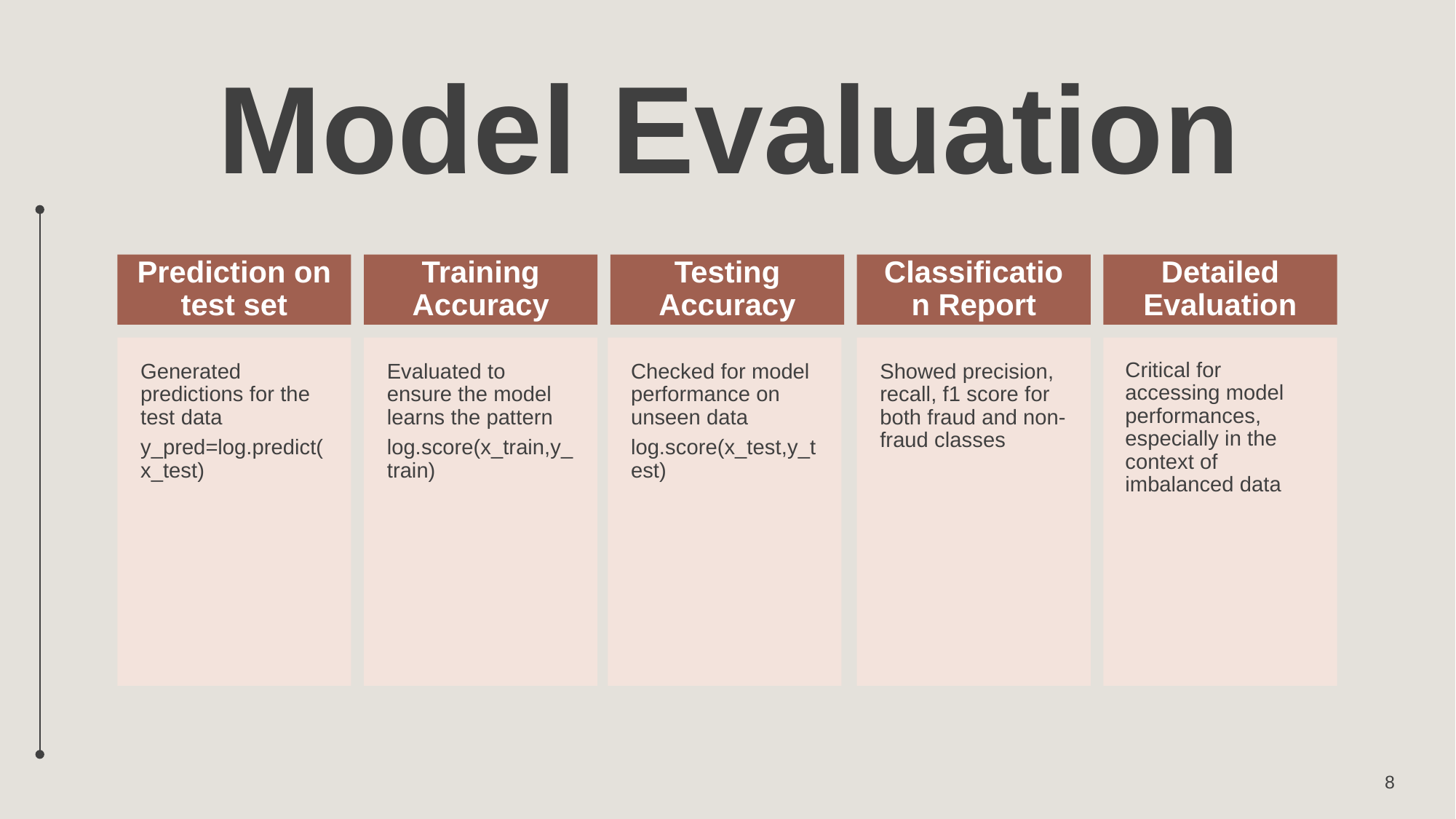

# Model Evaluation
Prediction on test set
Generated predictions for the test data
y_pred=log.predict(x_test)
Training Accuracy
Evaluated to ensure the model learns the pattern
log.score(x_train,y_train)
Testing Accuracy
Checked for model performance on unseen data
log.score(x_test,y_test)
Classification Report
Showed precision, recall, f1 score for both fraud and non-fraud classes
Detailed Evaluation
Critical for accessing model performances, especially in the context of imbalanced data
8